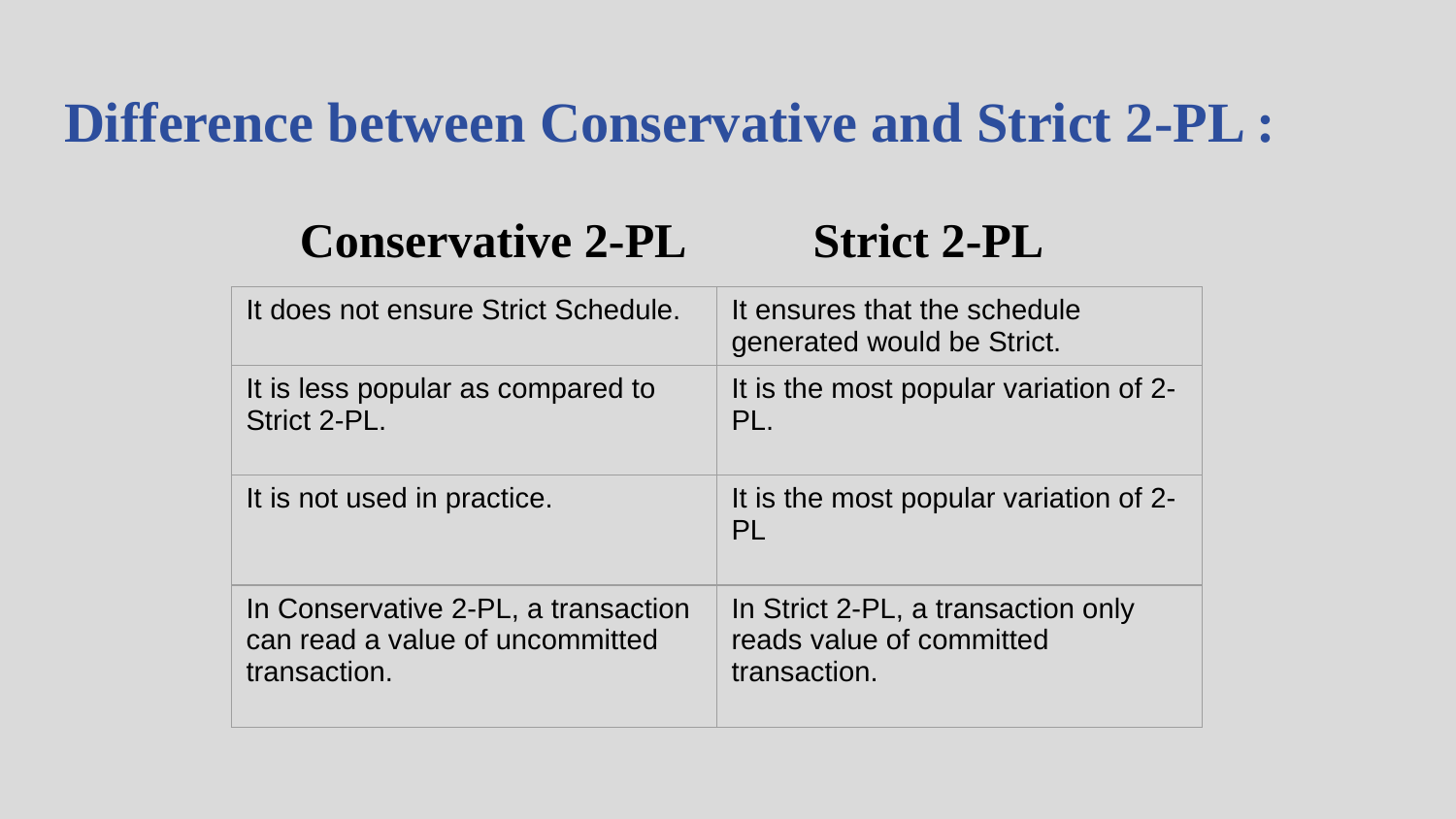

# Difference between Conservative and Strict 2-PL :
Conservative 2-PL

Strict 2-PL

| It does not ensure Strict Schedule. | It ensures that the schedule generated would be Strict. |
| --- | --- |
| It is less popular as compared to Strict 2-PL. | It is the most popular variation of 2-PL. |
| It is not used in practice. | It is the most popular variation of 2-PL |
| In Conservative 2-PL, a transaction can read a value of uncommitted transaction. | In Strict 2-PL, a transaction only reads value of committed transaction. |